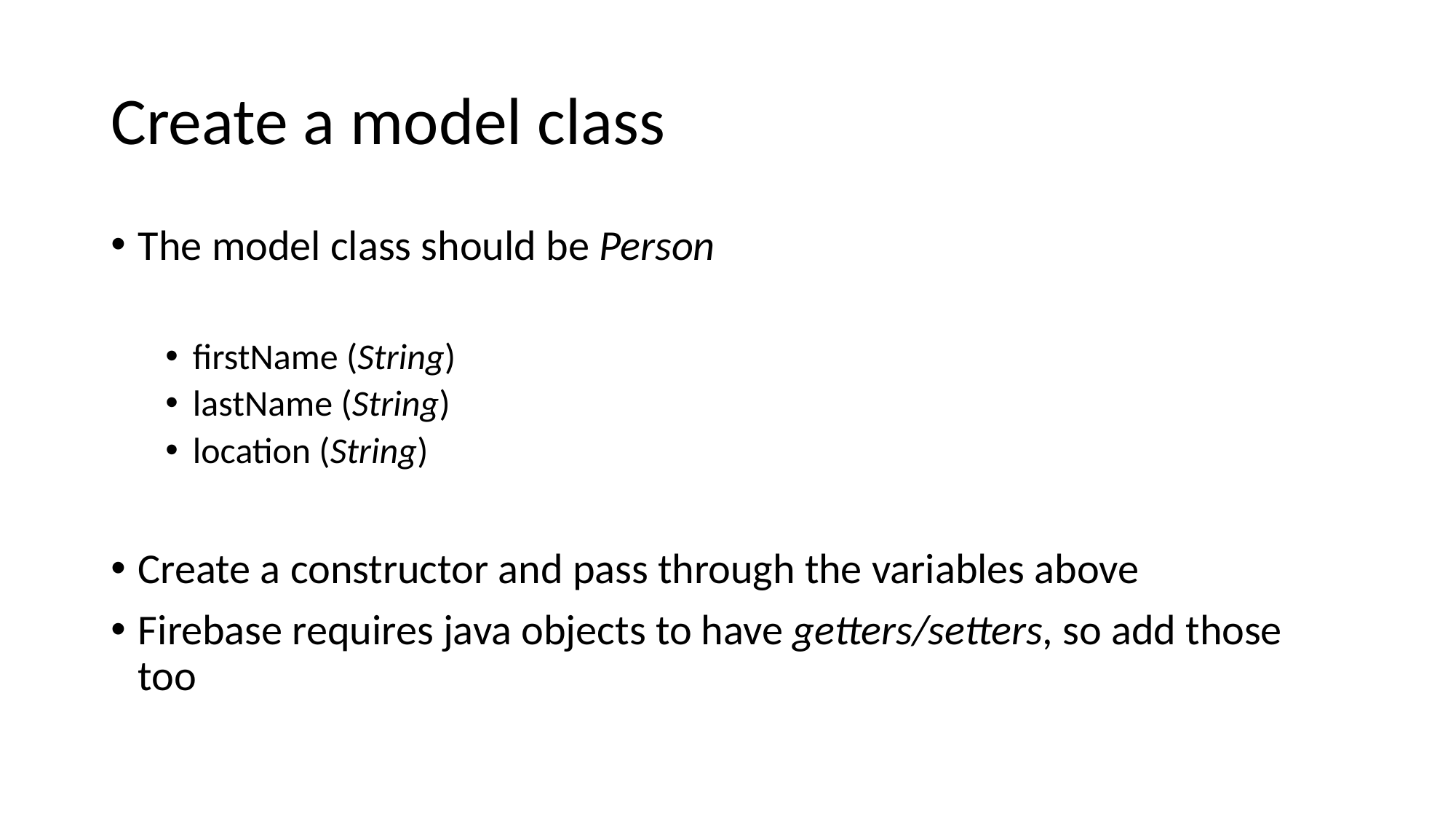

# Create a model class
The model class should be Person

firstName (String)
lastName (String)
location (String)

Create a constructor and pass through the variables above
Firebase requires java objects to have getters/setters, so add those too